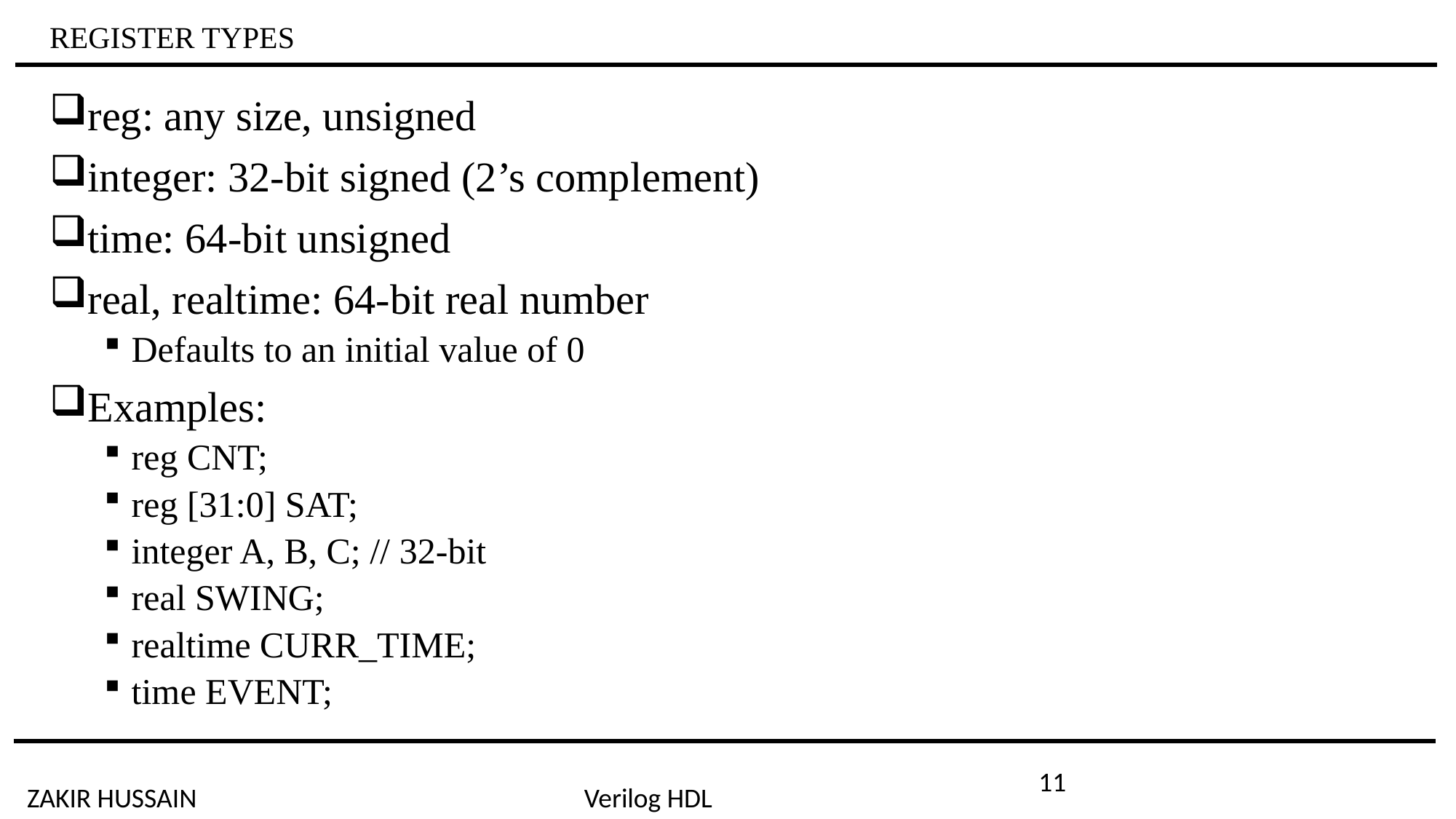

# REGISTER TYPES
reg: any size, unsigned
integer: 32-bit signed (2’s complement)
time: 64-bit unsigned
real, realtime: 64-bit real number
Defaults to an initial value of 0
Examples:
reg CNT;
reg [31:0] SAT;
integer A, B, C; // 32-bit
real SWING;
realtime CURR_TIME;
time EVENT;
11